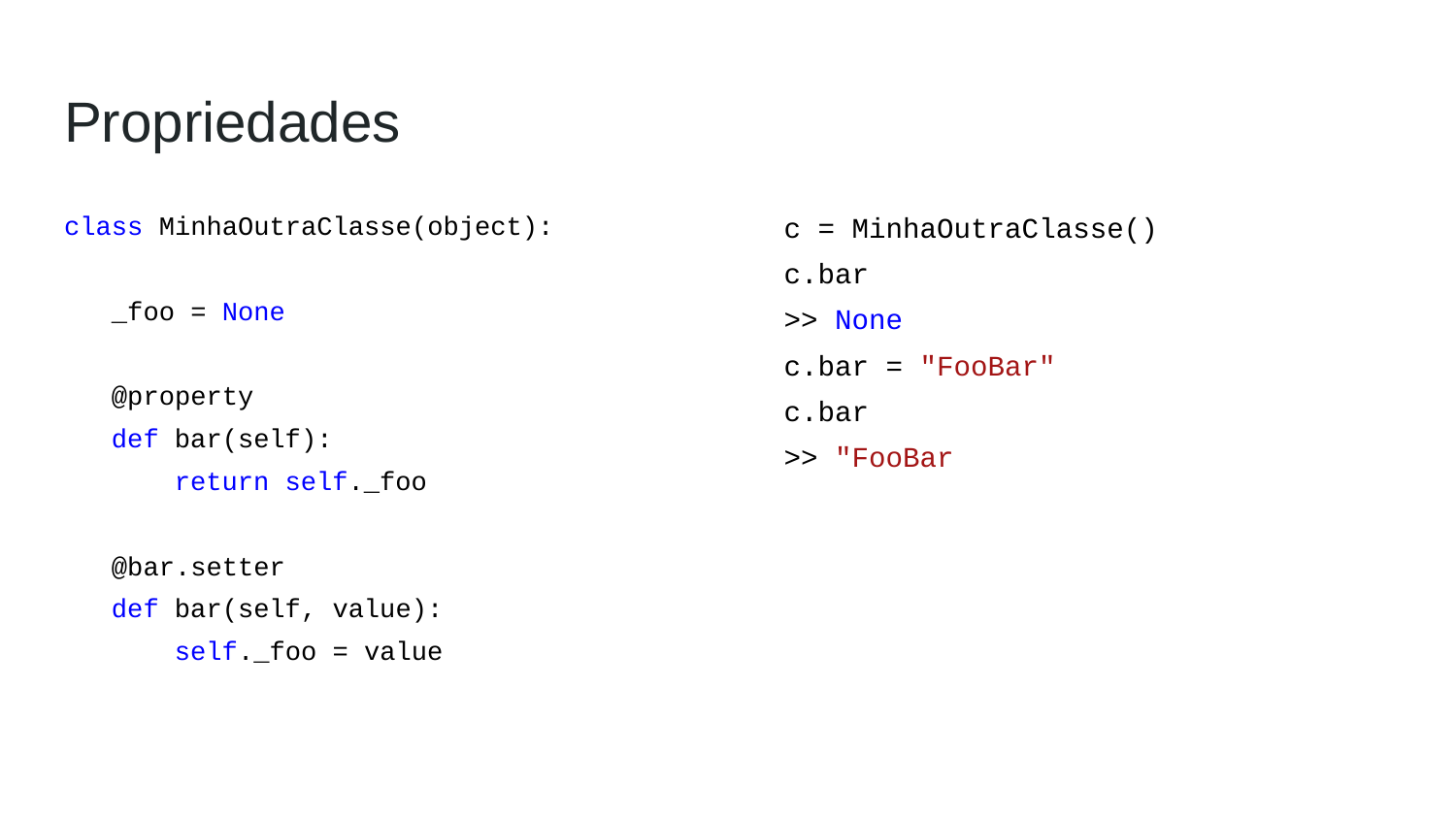

# Propriedades
class MinhaOutraClasse(object):

   _foo = None

   @property
   def bar(self):
       return self._foo

   @bar.setter
   def bar(self, value):
       self._foo = value

c = MinhaOutraClasse()
c.bar
>> None
c.bar = "FooBar"
c.bar
>> "FooBar